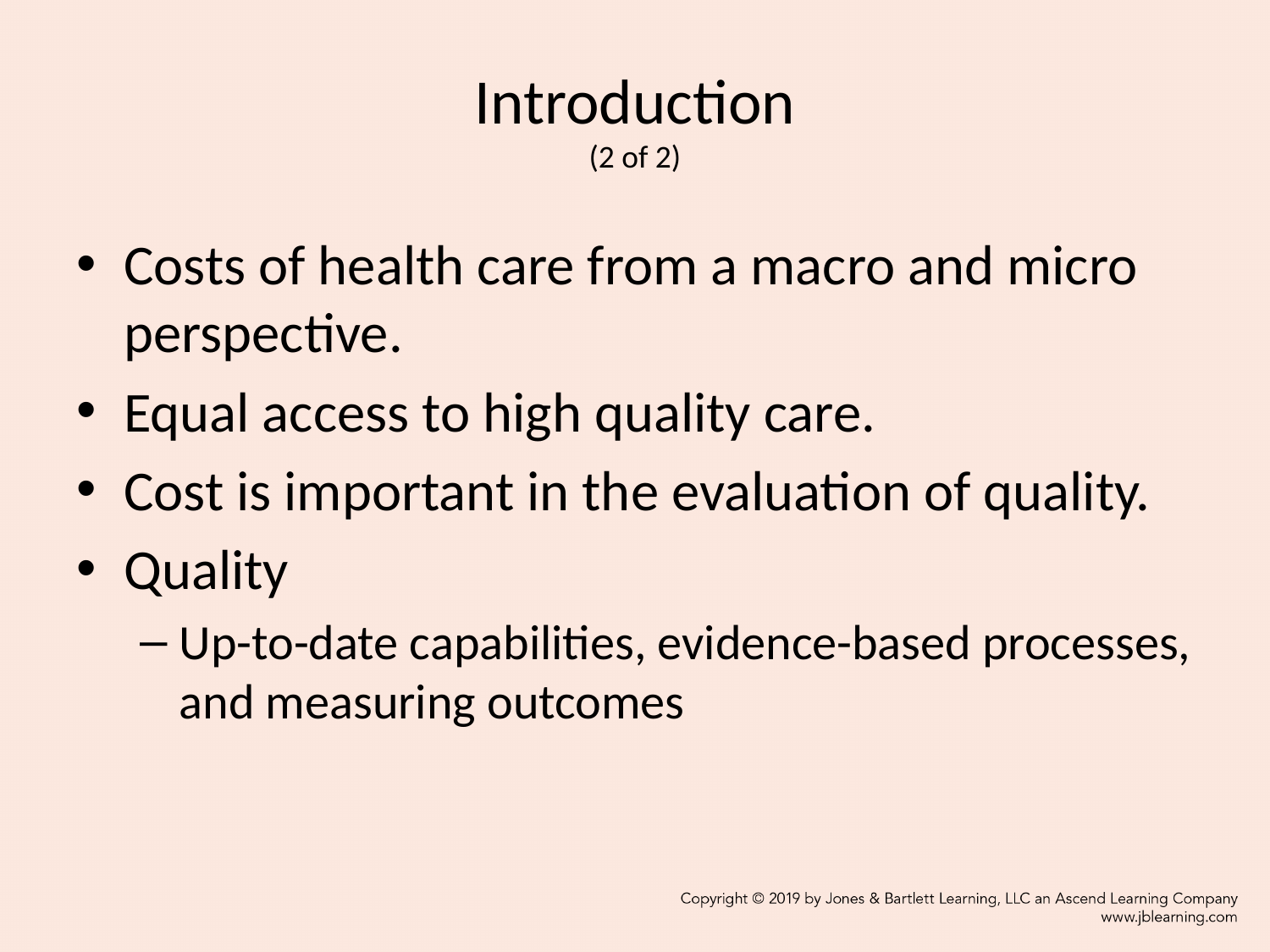

# Introduction (2 of 2)
Costs of health care from a macro and micro perspective.
Equal access to high quality care.
Cost is important in the evaluation of quality.
Quality
Up-to-date capabilities, evidence-based processes, and measuring outcomes